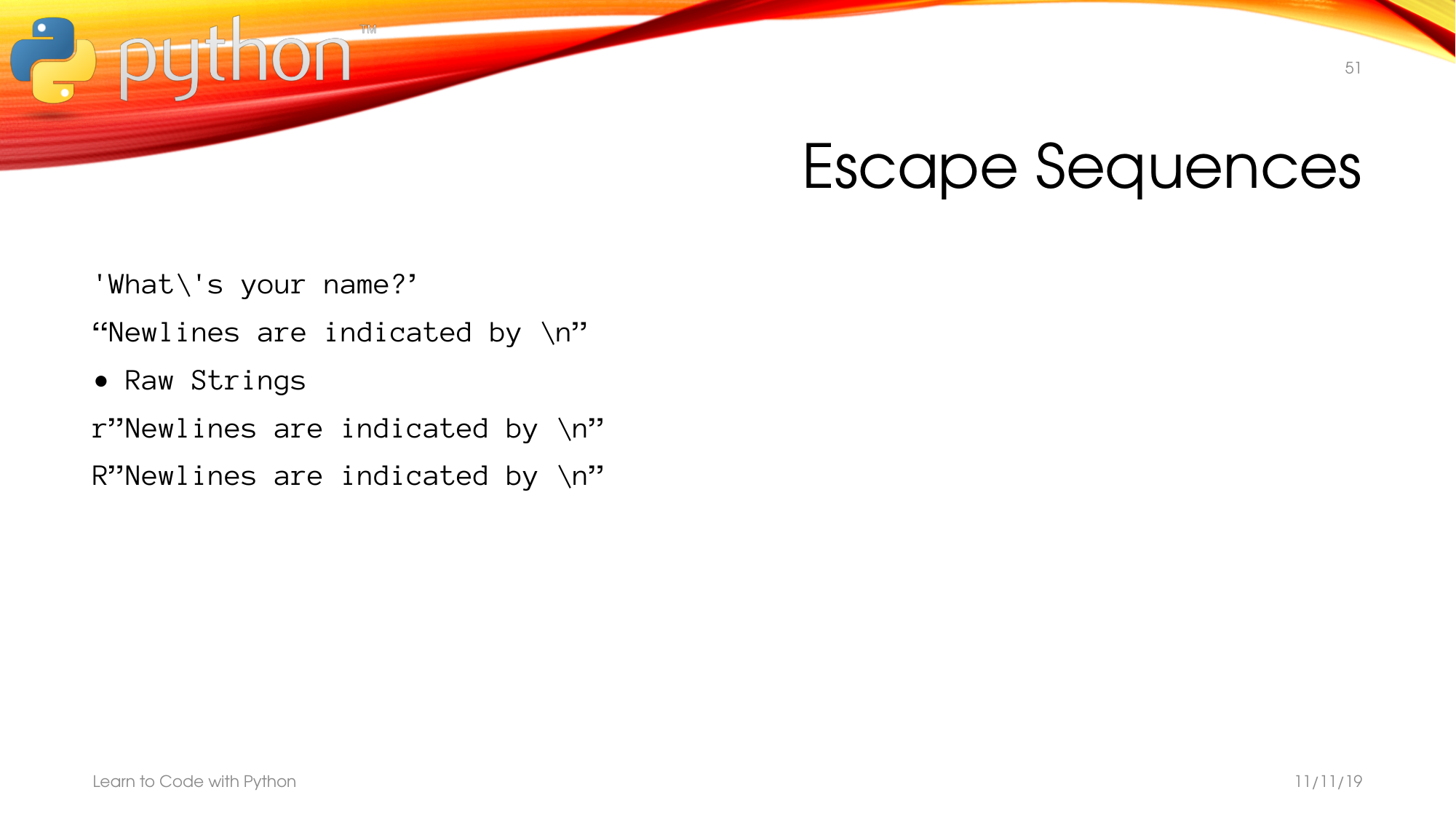

51
# Escape Sequences
'What\'s your name?’
“Newlines are indicated by \n”
• Raw Strings
r”Newlines are indicated by \n”
R”Newlines are indicated by \n”

Learn to Code with Python
11/11/19